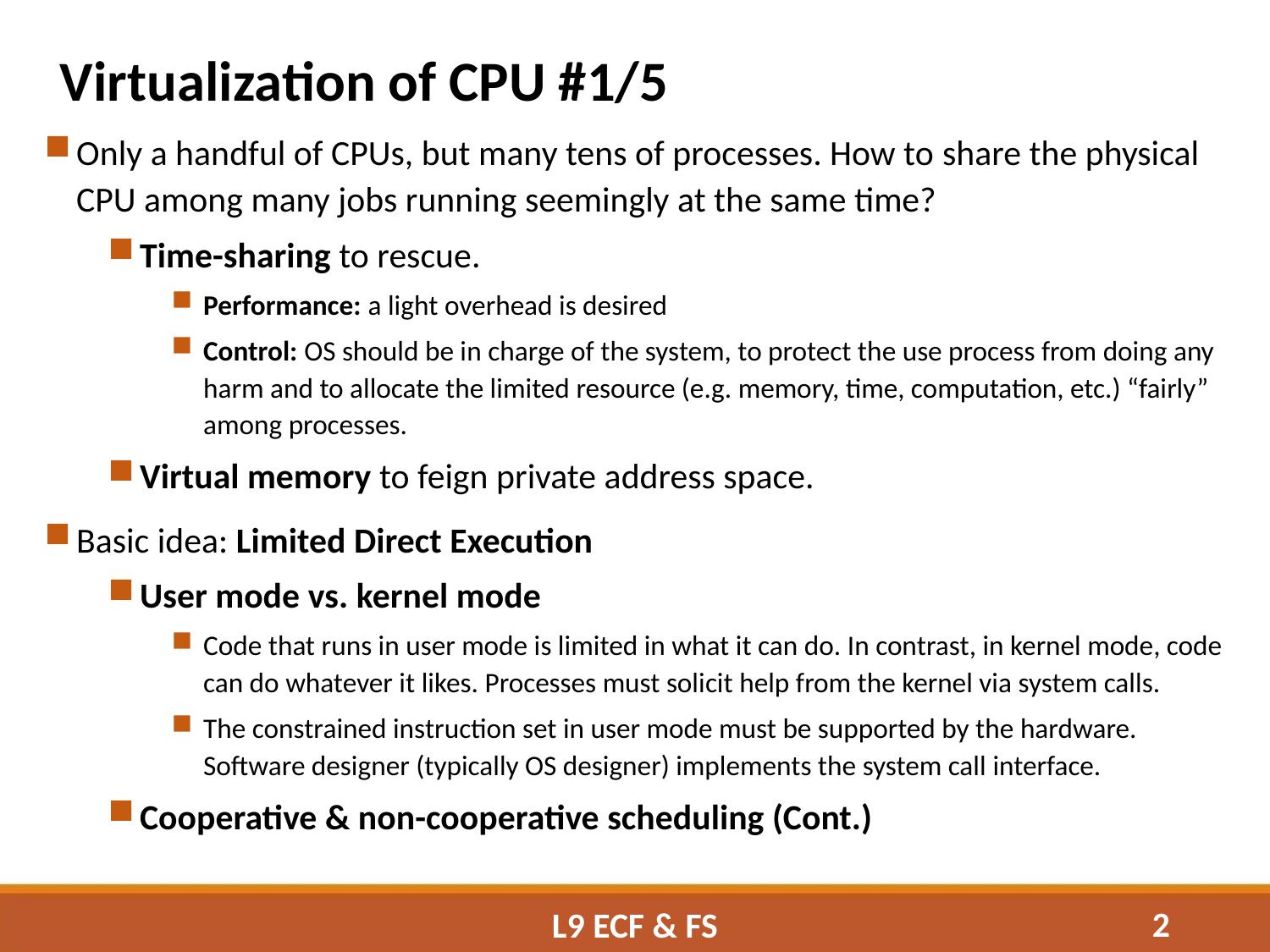

Virtualization of CPU #1/5
Only a handful of CPUs, but many tens of processes. How to share the physical CPU among many jobs running seemingly at the same time?
Time-sharing to rescue.
Performance: a light overhead is desired
Control: OS should be in charge of the system, to protect the use process from doing any harm and to allocate the limited resource (e.g. memory, time, computation, etc.) “fairly” among processes.
Virtual memory to feign private address space.
Basic idea: Limited Direct Execution
User mode vs. kernel mode
Code that runs in user mode is limited in what it can do. In contrast, in kernel mode, code can do whatever it likes. Processes must solicit help from the kernel via system calls.
The constrained instruction set in user mode must be supported by the hardware. Software designer (typically OS designer) implements the system call interface.
Cooperative & non-cooperative scheduling (Cont.)
2
L9 ECF & FS